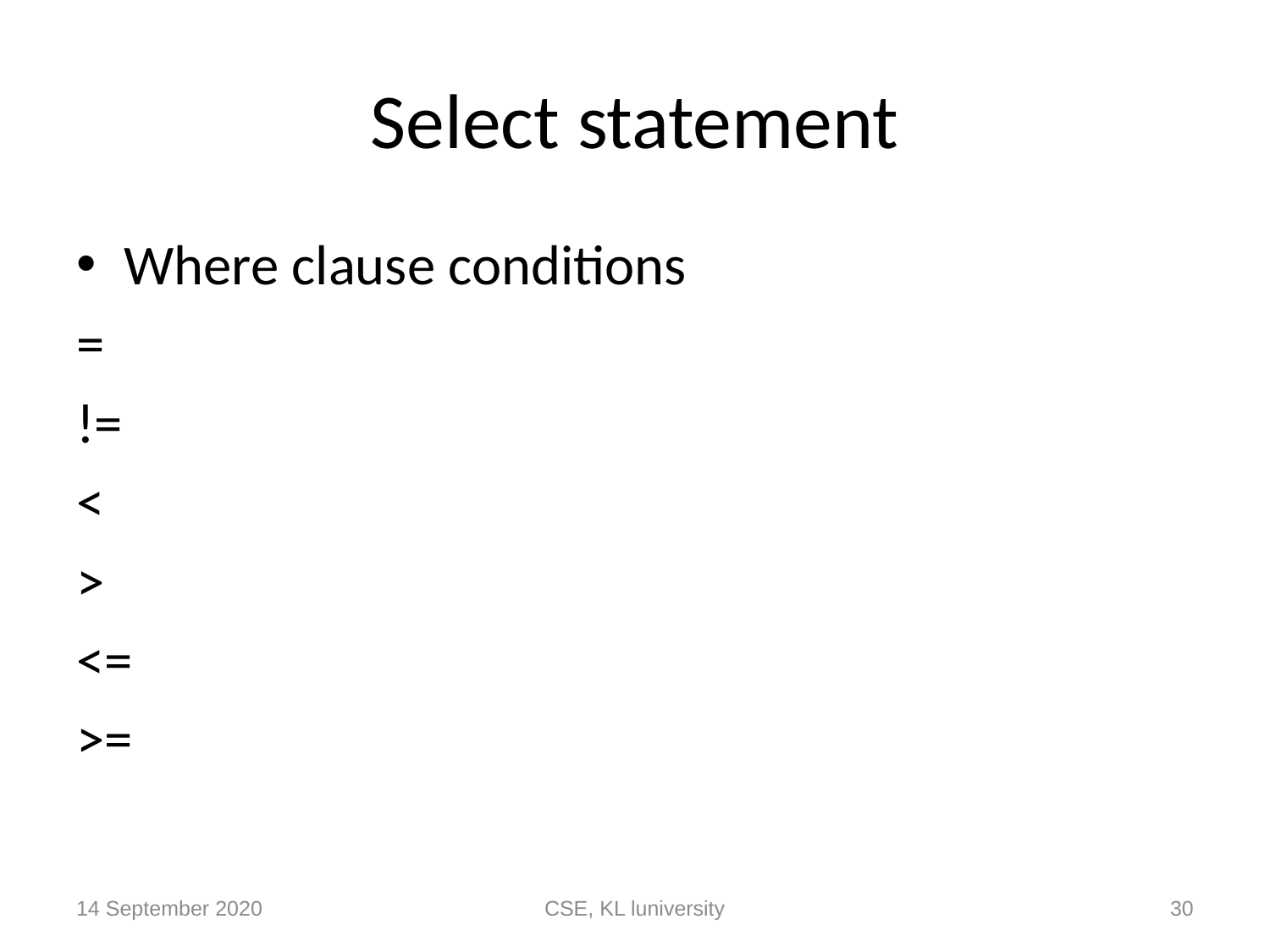

# Select statement
Where clause conditions
=
!=
<
>
<=
>=
14 September 2020
CSE, KL luniversity
30